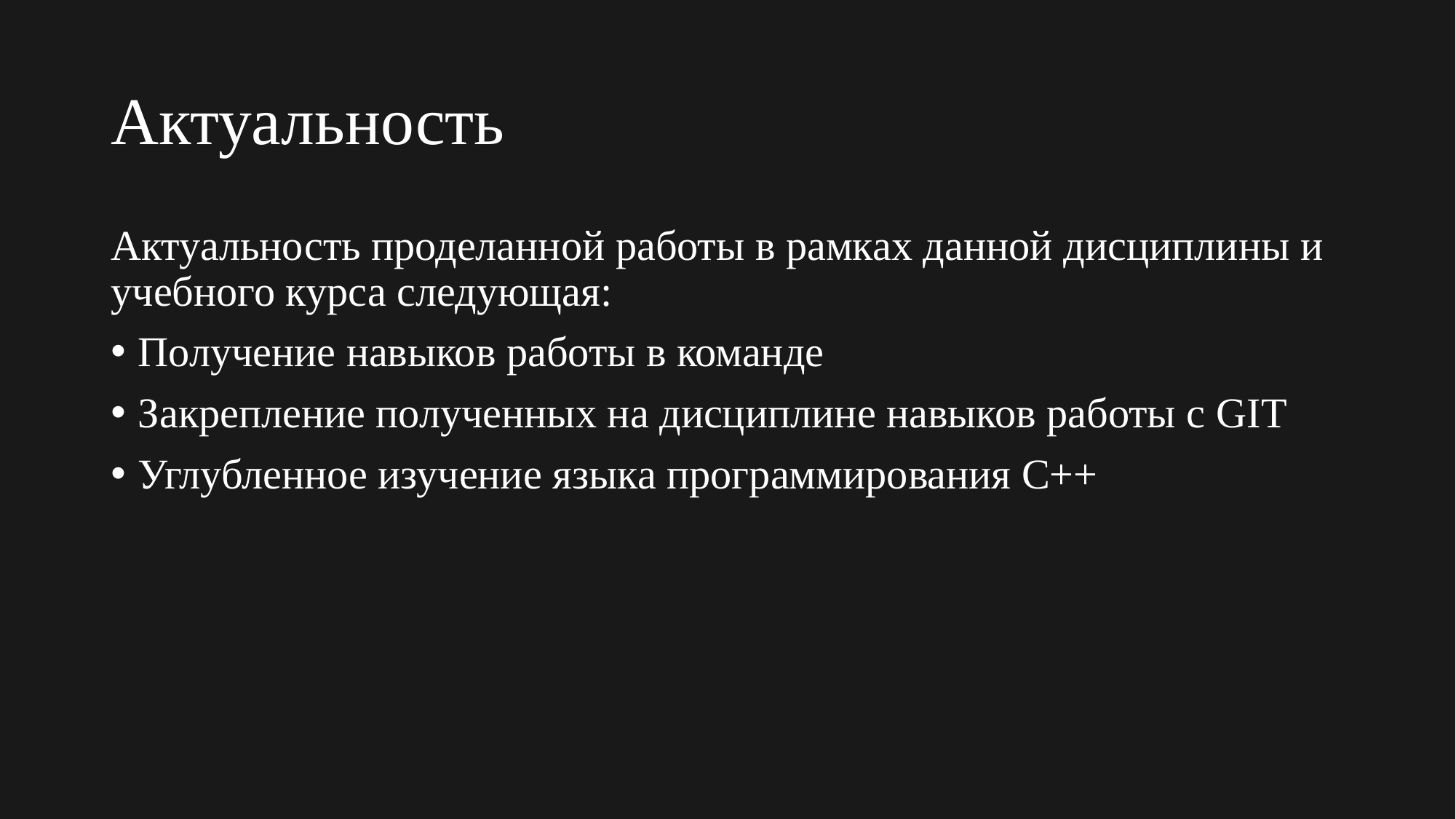

# Актуальность
Актуальность проделанной работы в рамках данной дисциплины и учебного курса следующая:
Получение навыков работы в команде
Закрепление полученных на дисциплине навыков работы с GIT
Углубленное изучение языка программирования С++